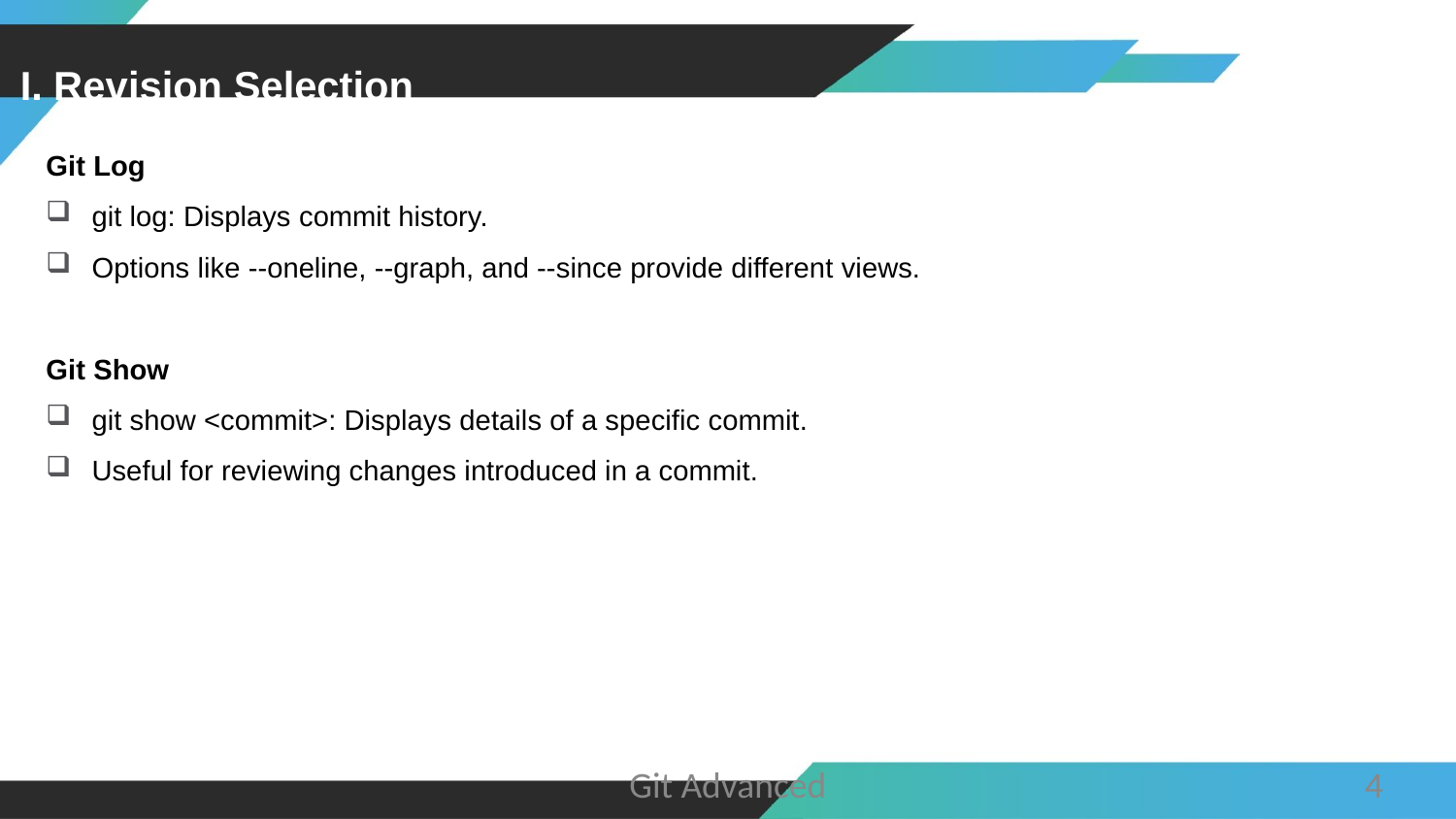

I. Revision Selection
Git Log
git log: Displays commit history.
Options like --oneline, --graph, and --since provide different views.

Git Show
git show <commit>: Displays details of a specific commit.
Useful for reviewing changes introduced in a commit.
Git Advanced
4